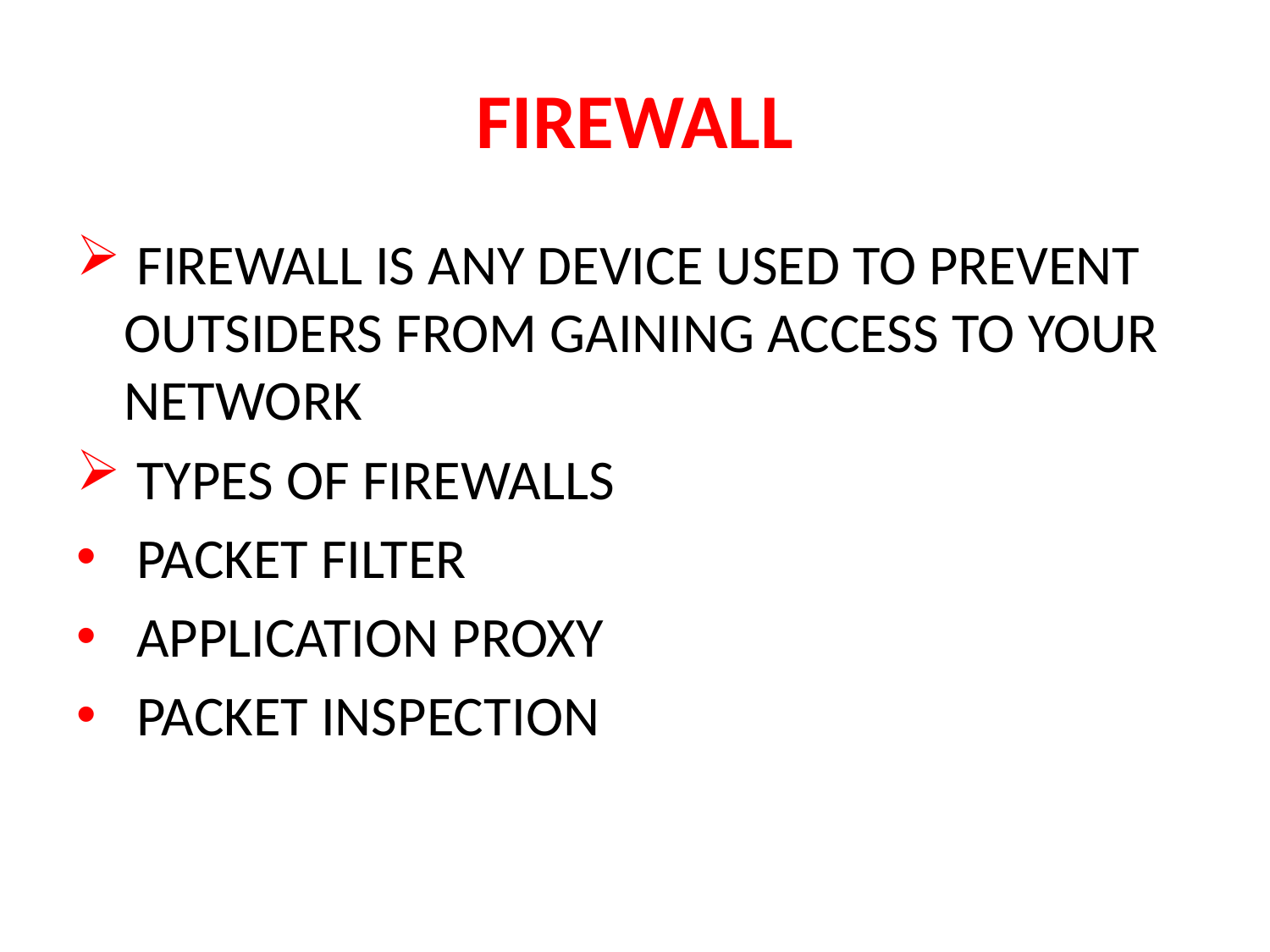

# FIREWALL
 FIREWALL IS ANY DEVICE USED TO PREVENT OUTSIDERS FROM GAINING ACCESS TO YOUR NETWORK
 TYPES OF FIREWALLS
 PACKET FILTER
 APPLICATION PROXY
 PACKET INSPECTION